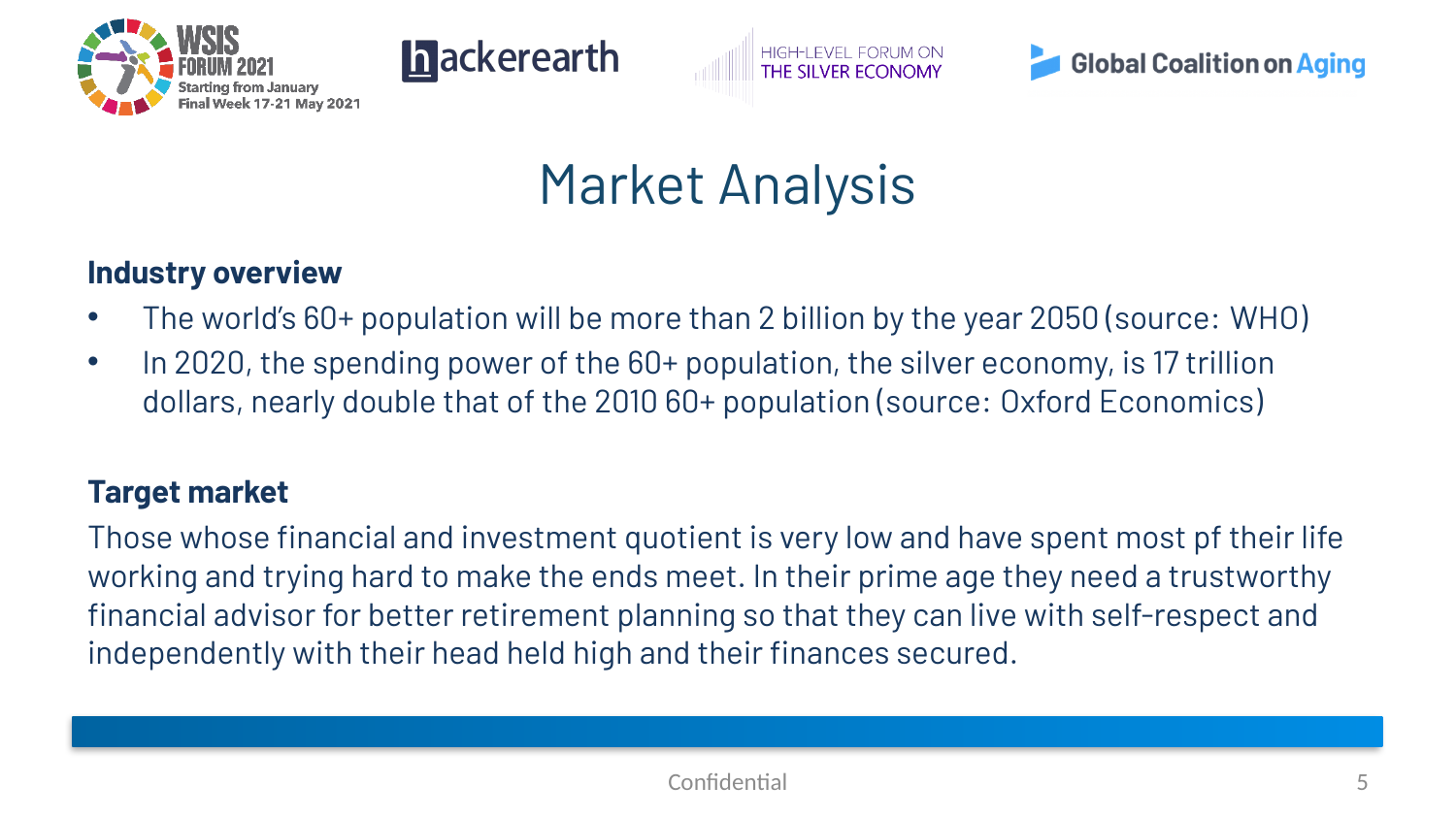

# Market Analysis
Industry overview
The world’s 60+ population will be more than 2 billion by the year 2050 (source: WHO)
In 2020, the spending power of the 60+ population, the silver economy, is 17 trillion dollars, nearly double that of the 2010 60+ population (source: Oxford Economics)

Target market
Those whose financial and investment quotient is very low and have spent most pf their life working and trying hard to make the ends meet. In their prime age they need a trustworthy financial advisor for better retirement planning so that they can live with self-respect and independently with their head held high and their finances secured.
Confidential
5